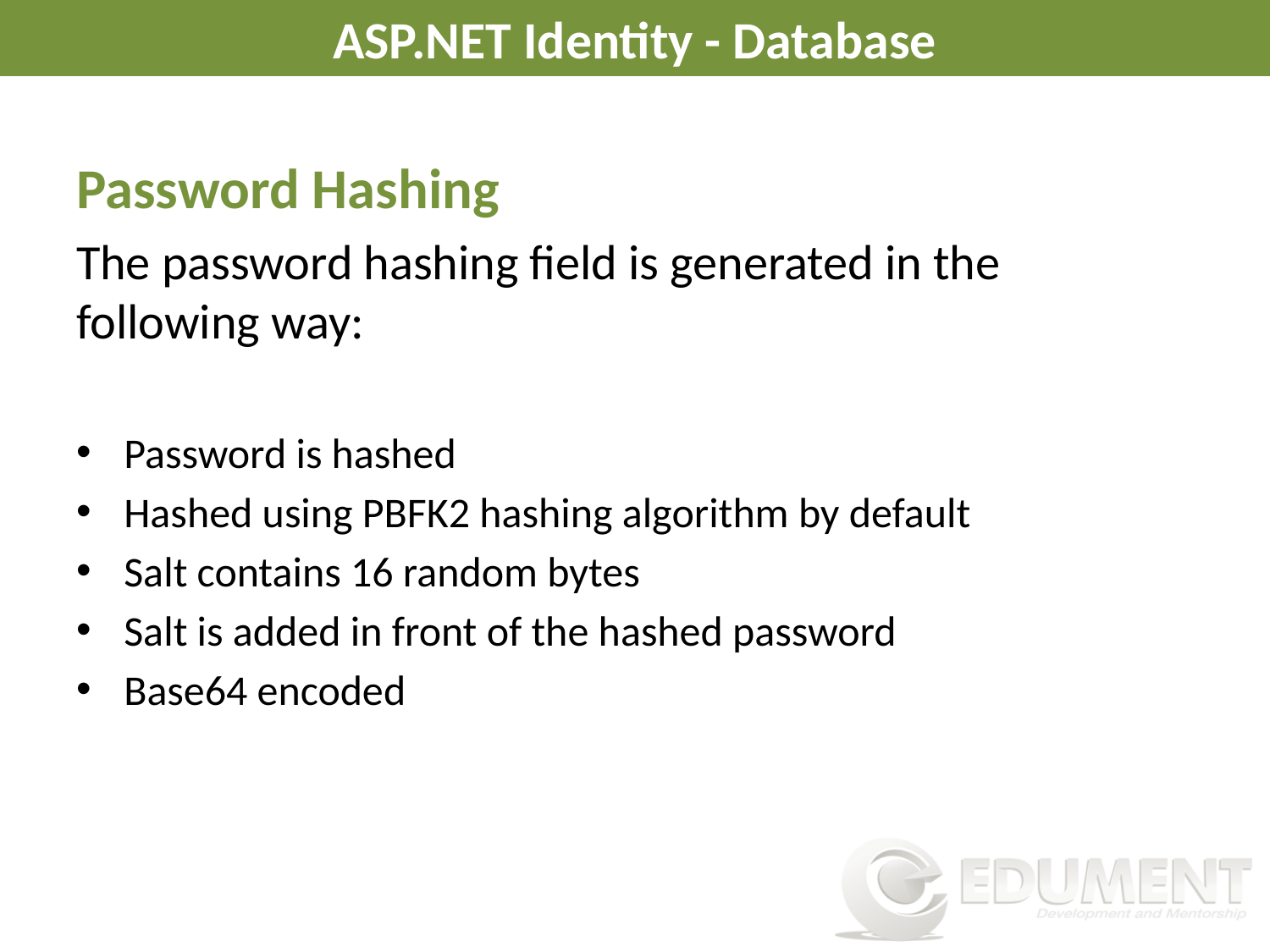

# ASP.NET Identity - Database
Password Hashing
The password hashing field is generated in the following way:

Password is hashed
Hashed using PBFK2 hashing algorithm by default
Salt contains 16 random bytes
Salt is added in front of the hashed password
Base64 encoded